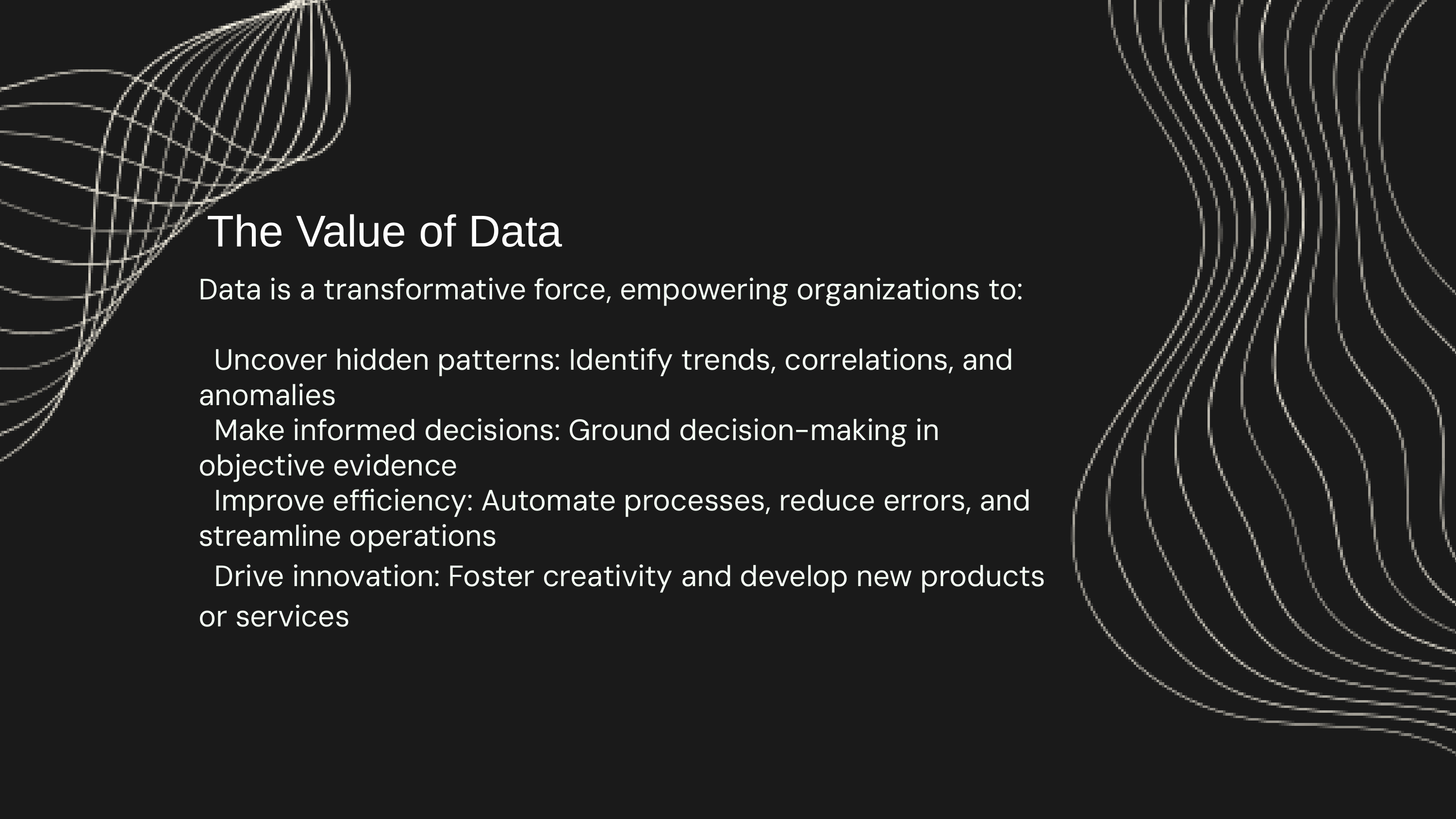

The Value of Data
Data is a transformative force, empowering organizations to:

  Uncover hidden patterns: Identify trends, correlations, and anomalies
  Make informed decisions: Ground decision-making in objective evidence
  Improve efficiency: Automate processes, reduce errors, and streamline operations
  Drive innovation: Foster creativity and develop new products or services